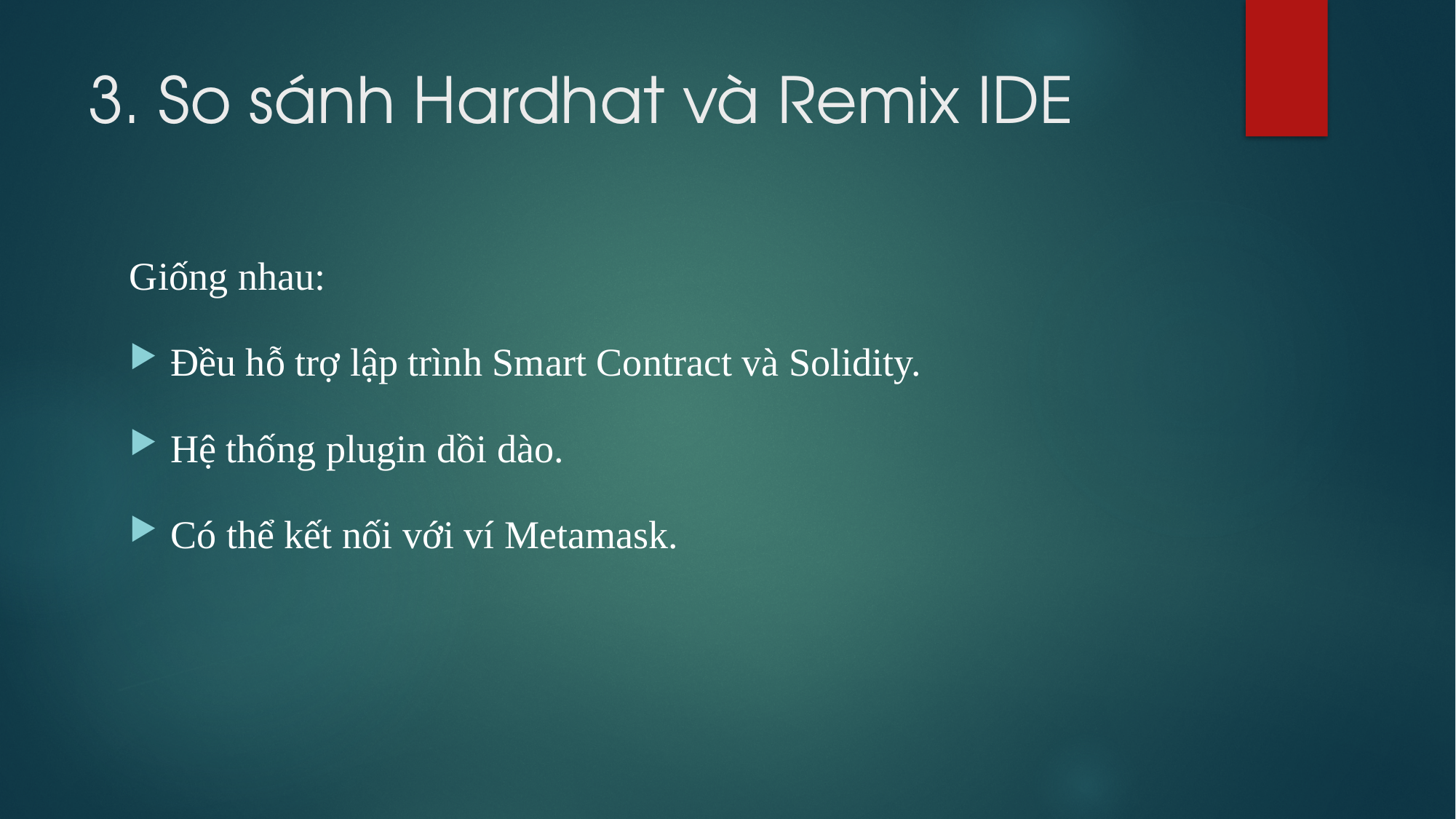

# 3. So sánh Hardhat và Remix IDE
Giống nhau:
Đều hỗ trợ lập trình Smart Contract và Solidity.
Hệ thống plugin dồi dào.
Có thể kết nối với ví Metamask.